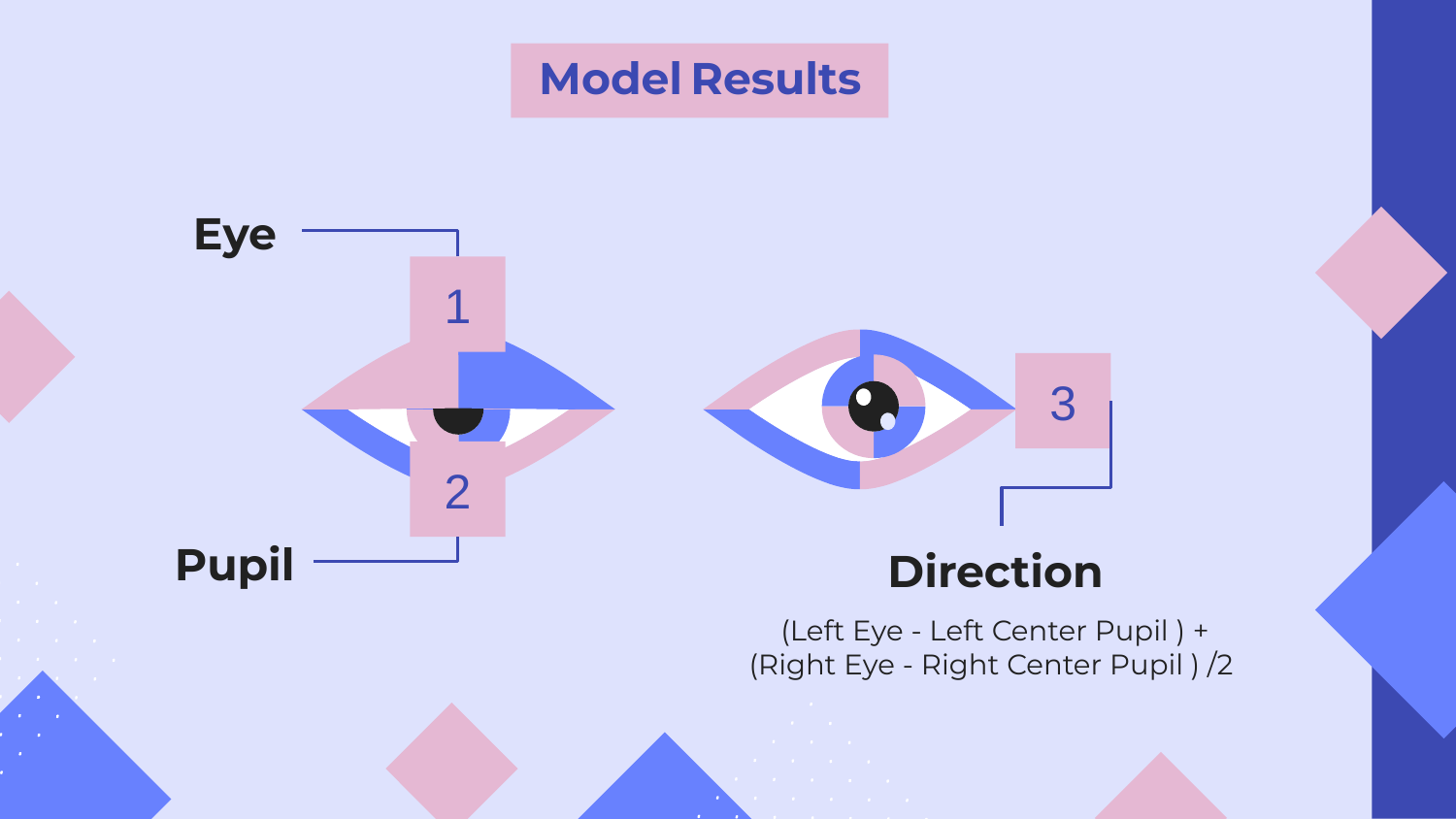

Model Results
Eye

1

3

2
Pupil
Direction
(Left Eye - Left Center Pupil ) + (Right Eye - Right Center Pupil ) /2